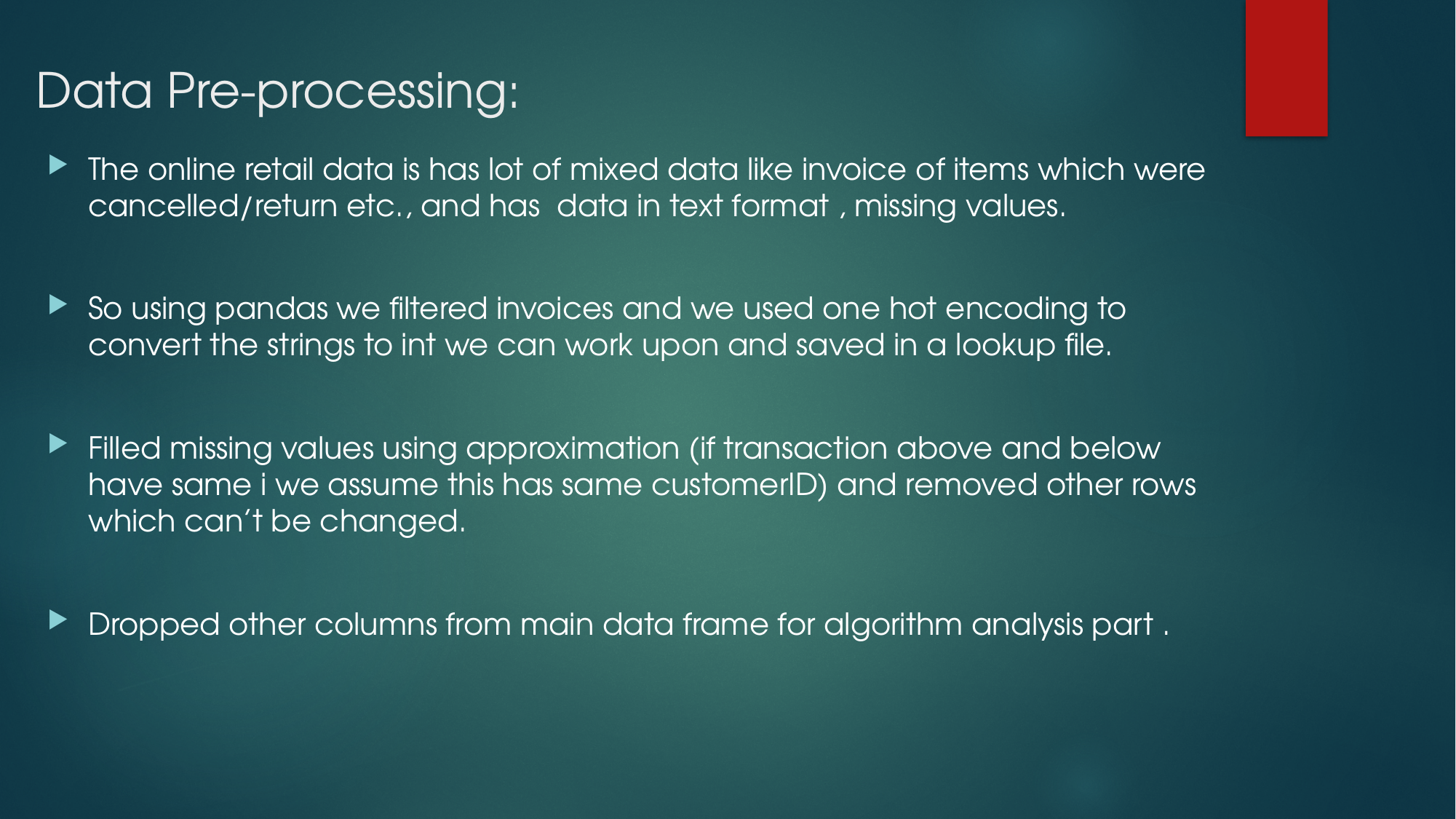

# Data Pre-processing:
The online retail data is has lot of mixed data like invoice of items which were cancelled/return etc., and has  data in text format , missing values.

So using pandas we filtered invoices and we used one hot encoding to convert the strings to int we can work upon and saved in a lookup file.

Filled missing values using approximation (if transaction above and below have same i we assume this has same customerID) and removed other rows which can’t be changed.

Dropped other columns from main data frame for algorithm analysis part .